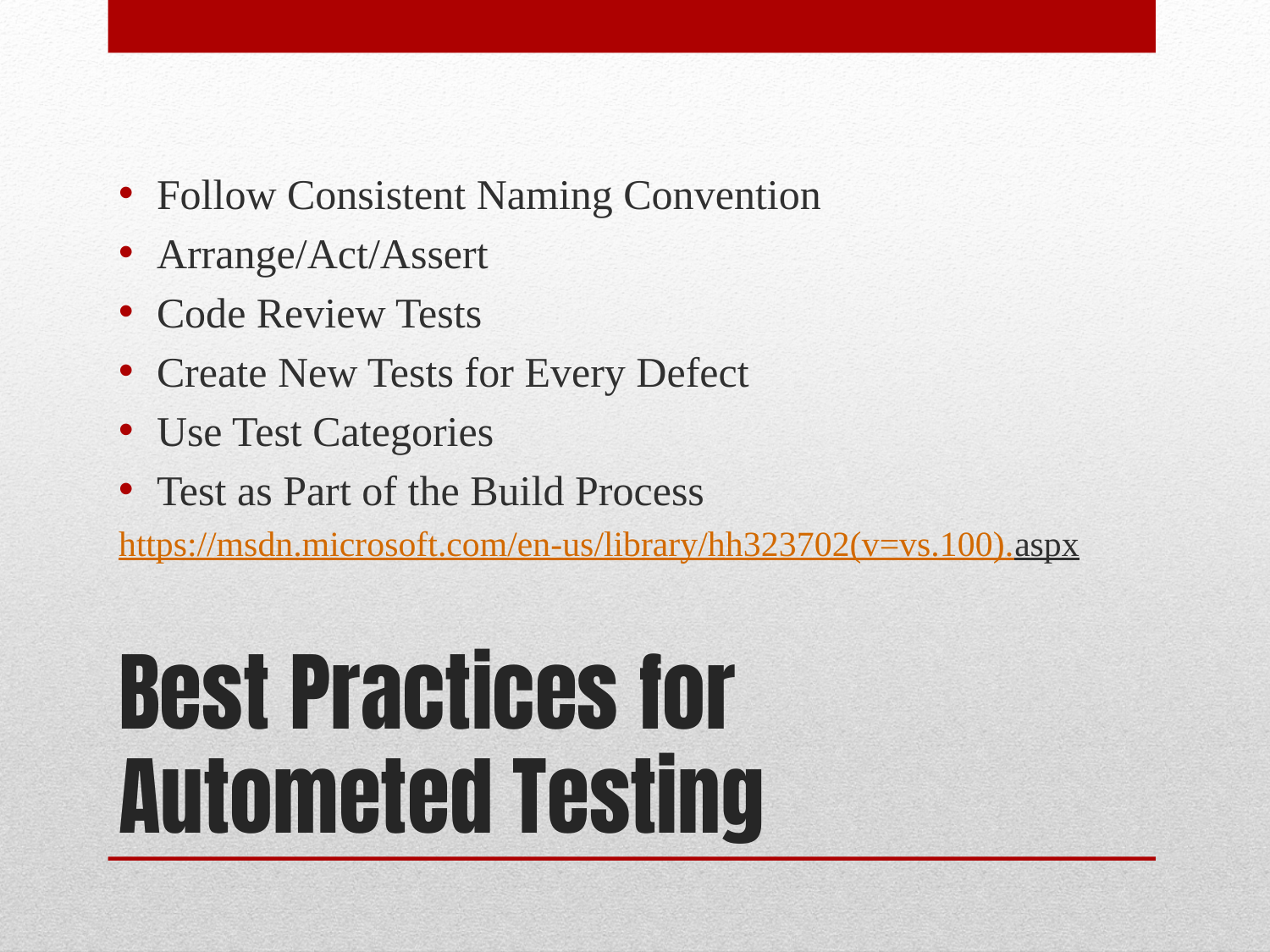

Follow Consistent Naming Convention
Arrange/Act/Assert
Code Review Tests
Create New Tests for Every Defect
Use Test Categories
Test as Part of the Build Process
https://msdn.microsoft.com/en-us/library/hh323702(v=vs.100).aspx
# Best Practices for Autometed Testing